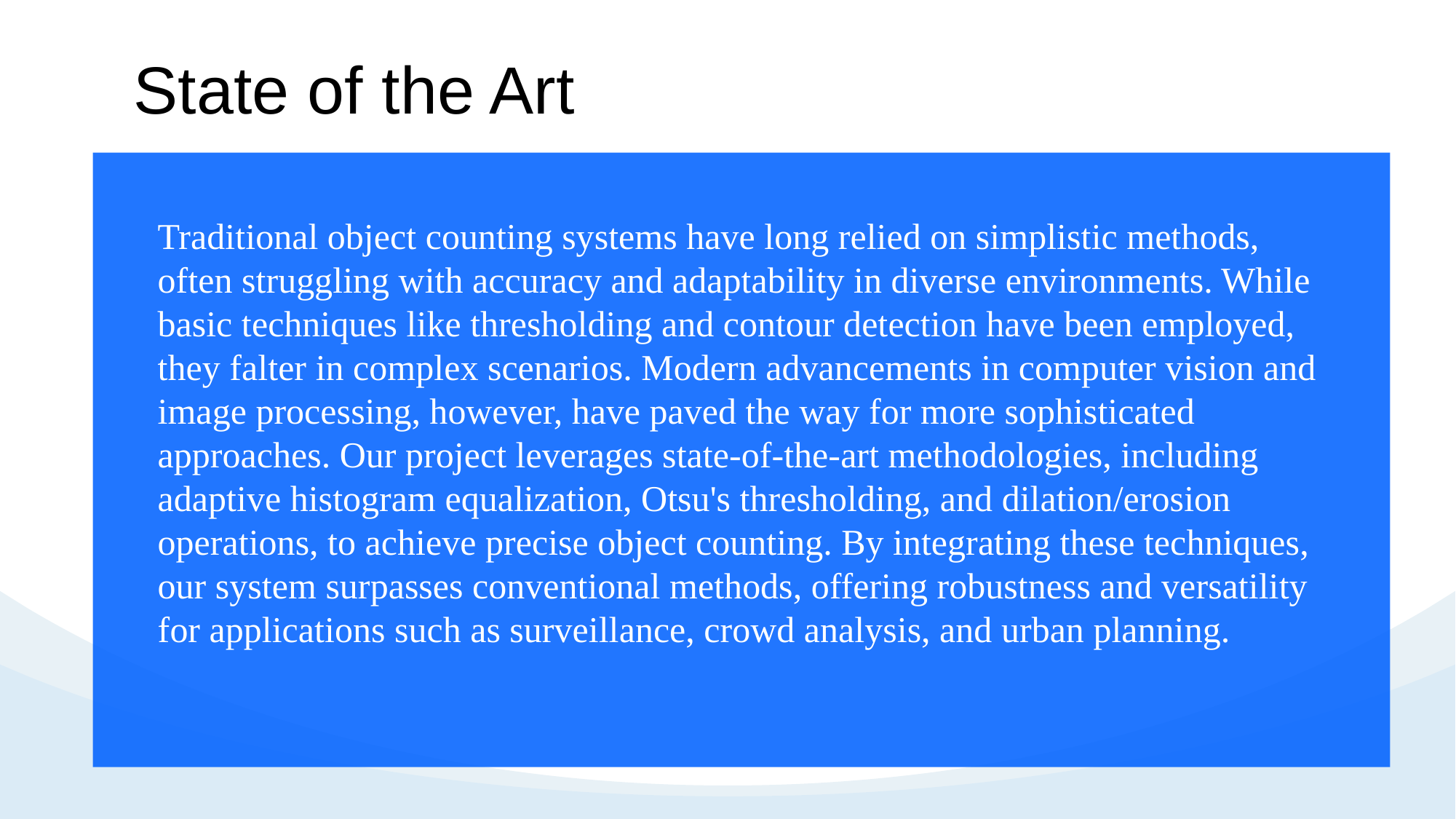

State of the Art

Traditional object counting systems have long relied on simplistic methods, often struggling with accuracy and adaptability in diverse environments. While basic techniques like thresholding and contour detection have been employed, they falter in complex scenarios. Modern advancements in computer vision and image processing, however, have paved the way for more sophisticated approaches. Our project leverages state-of-the-art methodologies, including adaptive histogram equalization, Otsu's thresholding, and dilation/erosion operations, to achieve precise object counting. By integrating these techniques, our system surpasses conventional methods, offering robustness and versatility for applications such as surveillance, crowd analysis, and urban planning.